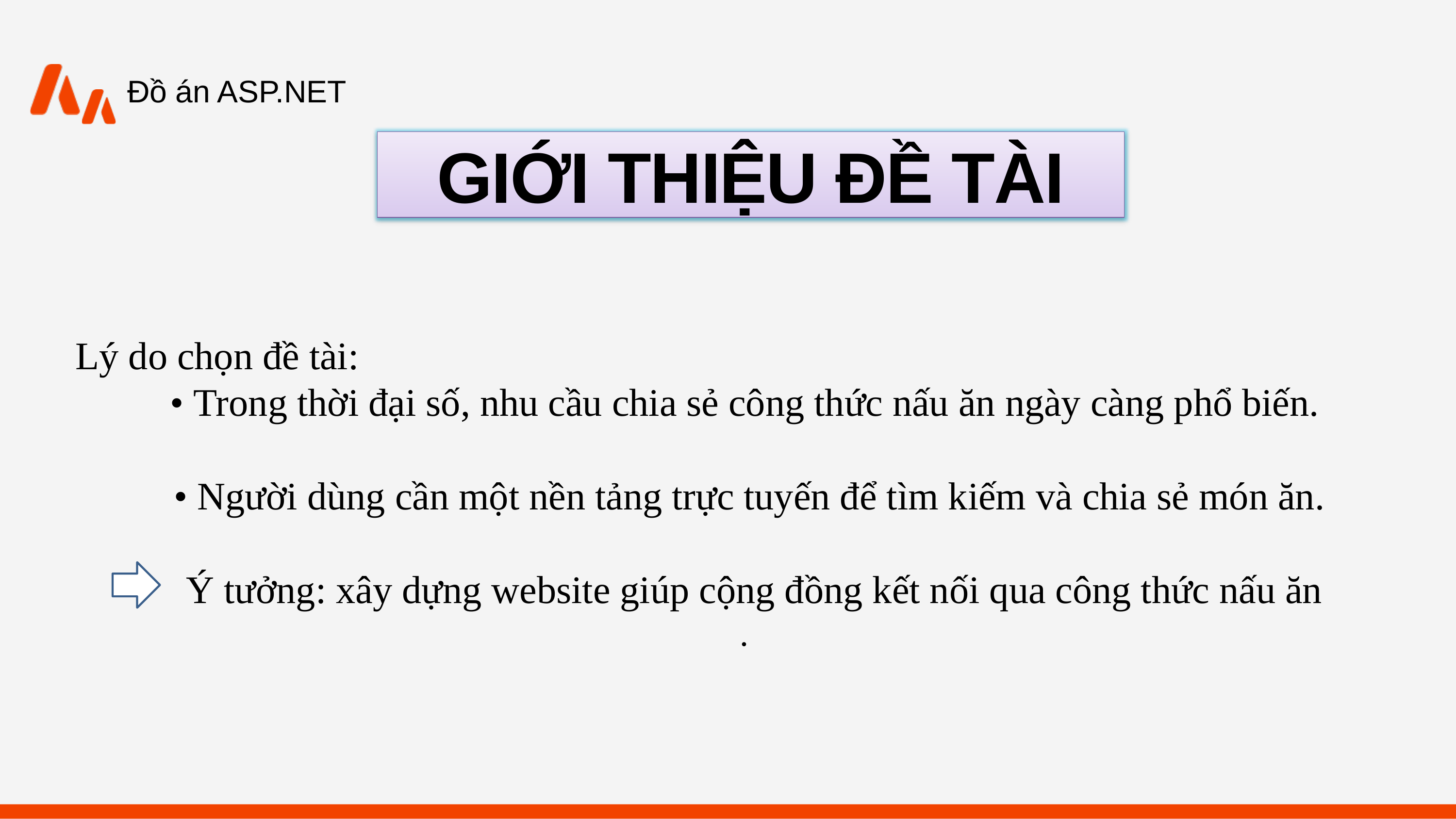

Đồ án ASP.NET

GIỚI THIỆU ĐỀ TÀI
Lý do chọn đề tài:
• Trong thời đại số, nhu cầu chia sẻ công thức nấu ăn ngày càng phổ biến.

 • Người dùng cần một nền tảng trực tuyến để tìm kiếm và chia sẻ món ăn.

  Ý tưởng: xây dựng website giúp cộng đồng kết nối qua công thức nấu ăn
.